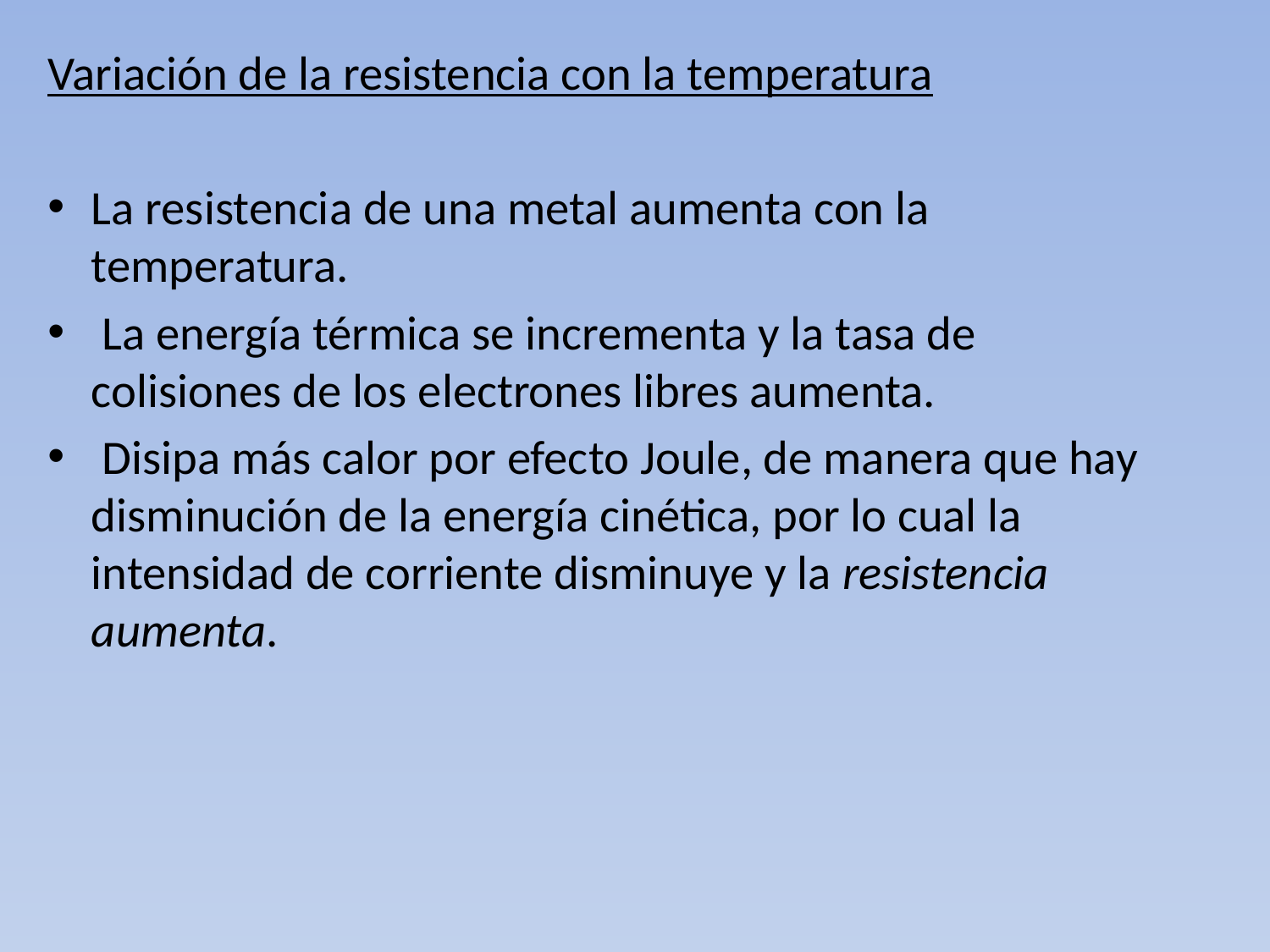

Variación de la resistencia con la temperatura

La resistencia de una metal aumenta con la temperatura.
 La energía térmica se incrementa y la tasa de    colisiones de los electrones libres aumenta.
 Disipa más calor por efecto Joule, de manera que hay disminución de la energía cinética, por lo cual la intensidad de corriente disminuye y la resistencia aumenta.